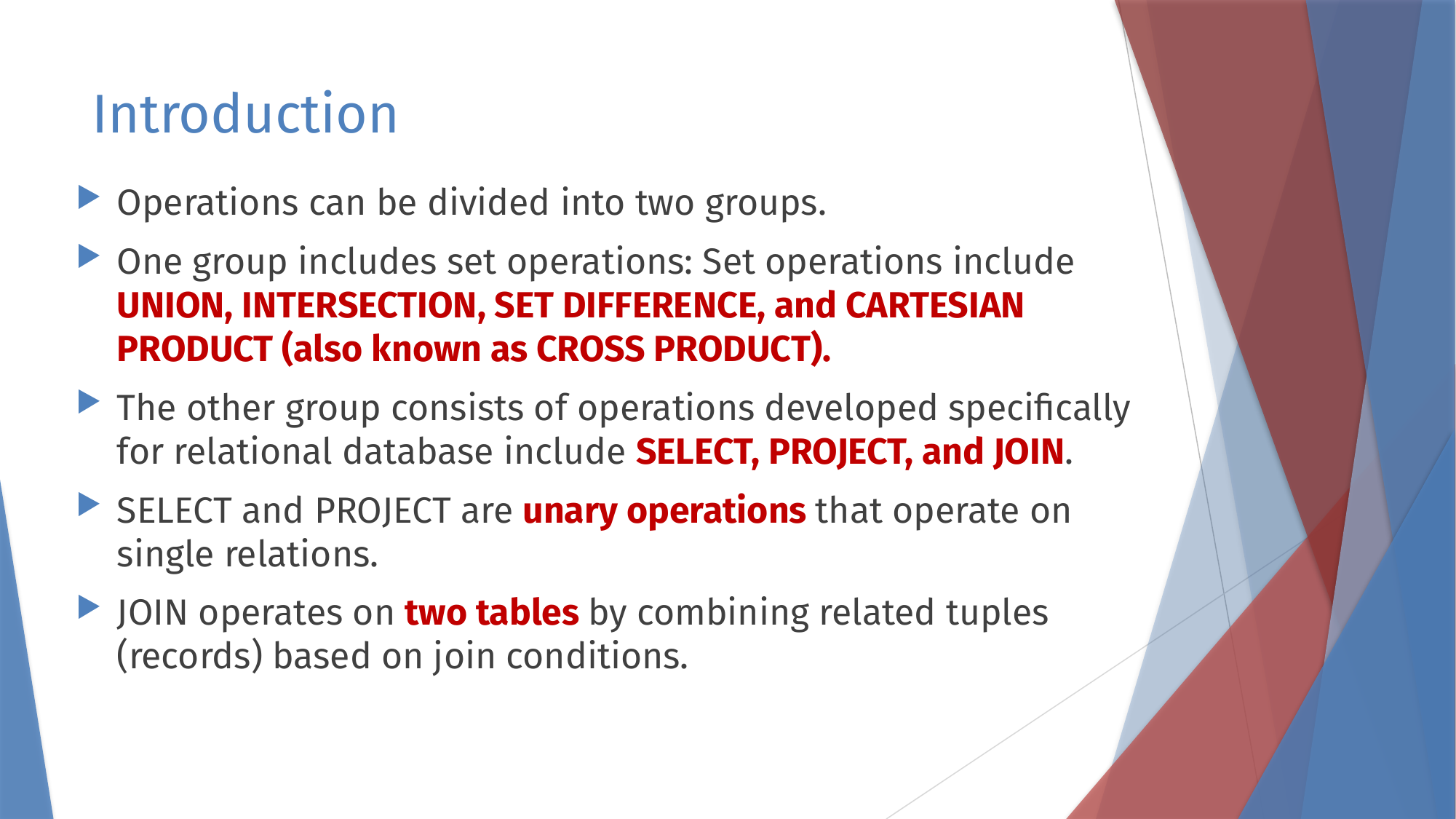

# Introduction
Operations can be divided into two groups.
One group includes set operations: Set operations include UNION, INTERSECTION, SET DIFFERENCE, and CARTESIAN PRODUCT (also known as CROSS PRODUCT).
The other group consists of operations developed specifically for relational database include SELECT, PROJECT, and JOIN.
SELECT and PROJECT are unary operations that operate on single relations.
JOIN operates on two tables by combining related tuples (records) based on join conditions.